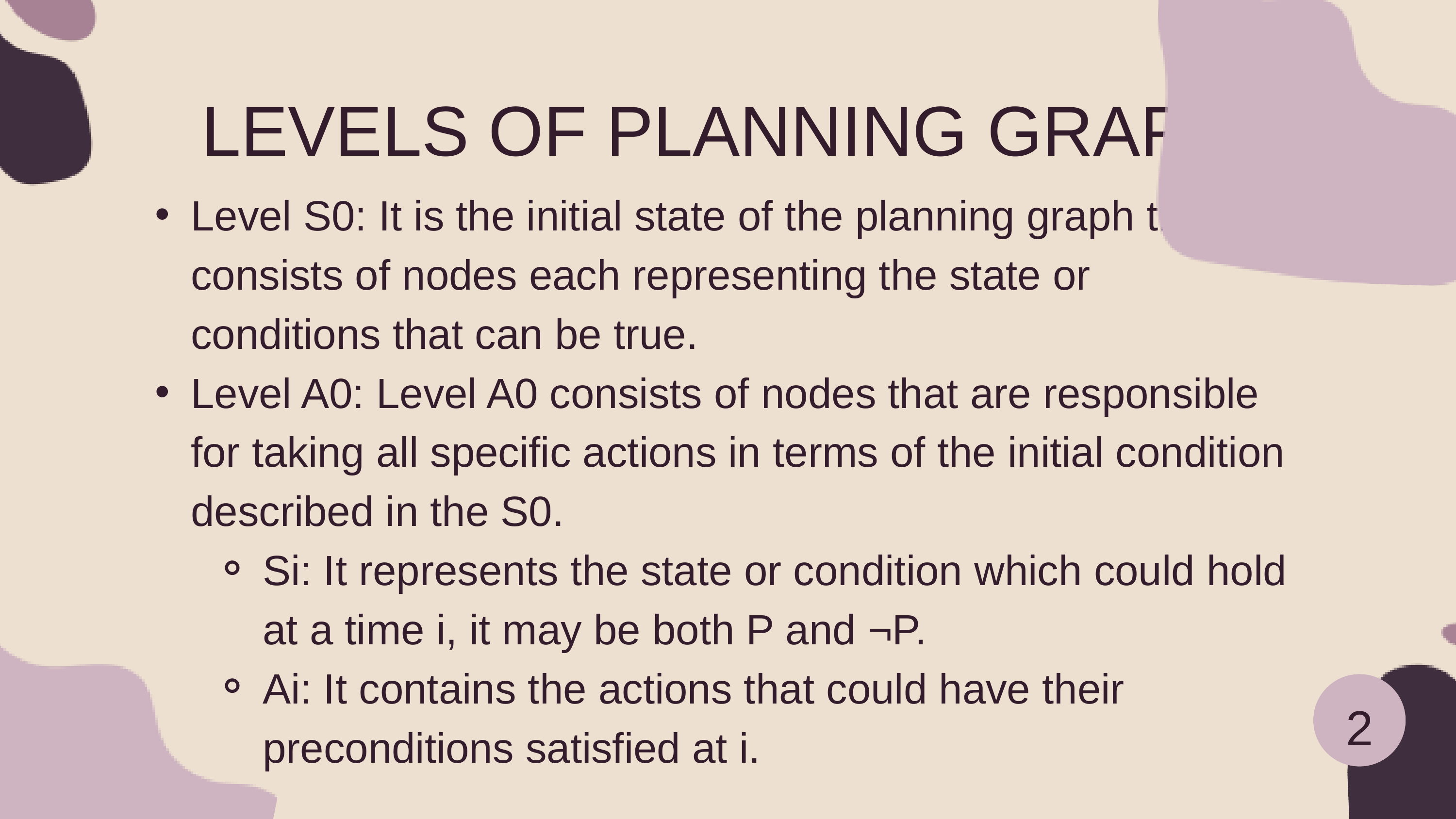

LEVELS OF PLANNING GRAPH
Level S0: It is the initial state of the planning graph that consists of nodes each representing the state or conditions that can be true.
Level A0: Level A0 consists of nodes that are responsible for taking all specific actions in terms of the initial condition described in the S0.
Si: It represents the state or condition which could hold at a time i, it may be both P and ¬P.
Ai: It contains the actions that could have their preconditions satisfied at i.

2